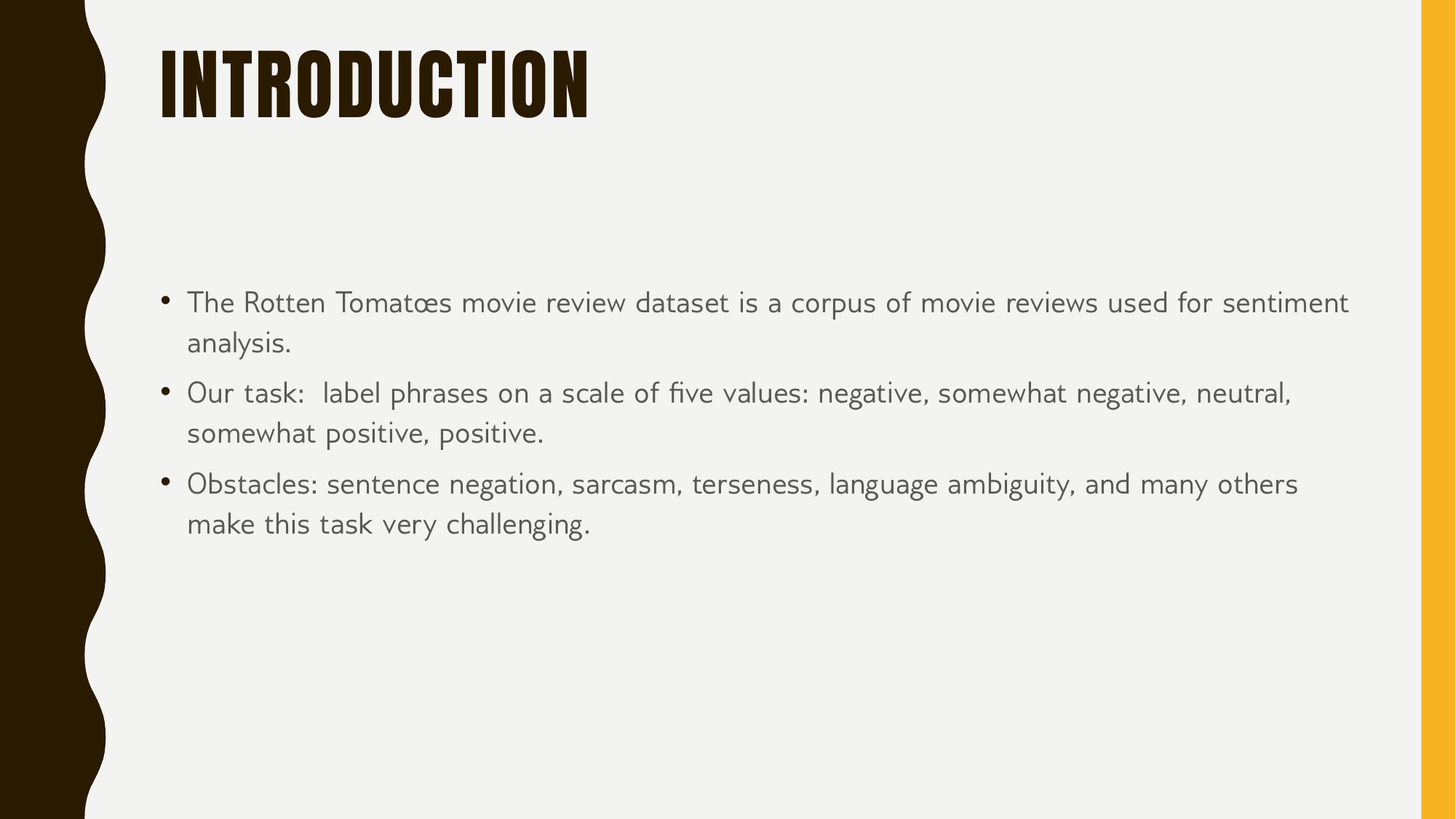

# Introduction
The Rotten Tomatoes movie review dataset is a corpus of movie reviews used for sentiment analysis.
Our task:  label phrases on a scale of five values: negative, somewhat negative, neutral, somewhat positive, positive.
Obstacles: sentence negation, sarcasm, terseness, language ambiguity, and many others make this task very challenging.